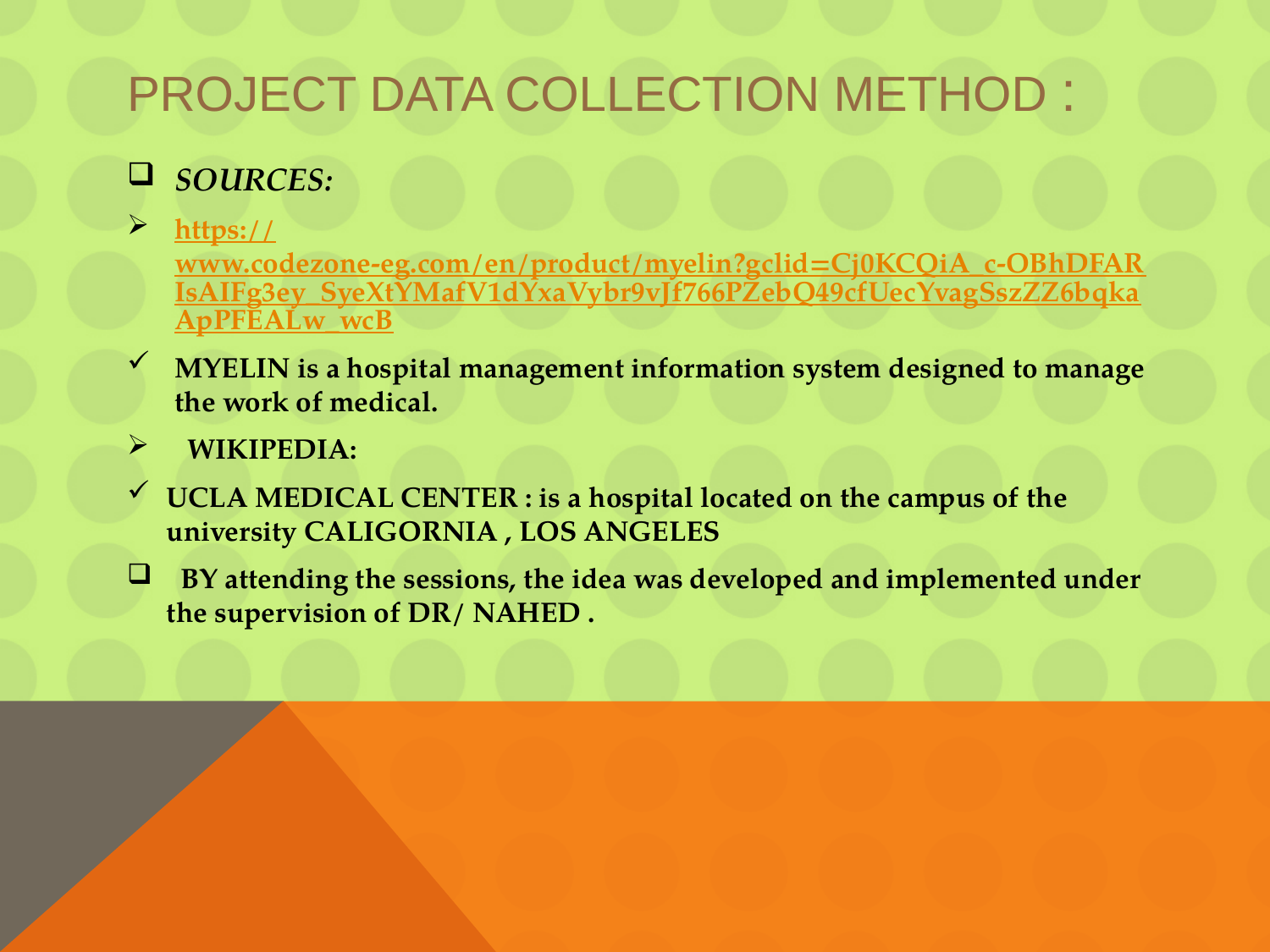

# PROJECT DATA COLLECTION METHOD :
SOURCES:
https://www.codezone-eg.com/en/product/myelin?gclid=Cj0KCQiA_c-OBhDFARIsAIFg3ey_SyeXtYMafV1dYxaVybr9vJf766PZebQ49cfUecYvagSszZZ6bqkaApPFEALw_wcB
MYELIN is a hospital management information system designed to manage the work of medical.
   WIKIPEDIA:
UCLA MEDICAL CENTER : is a hospital located on the campus of the university CALIGORNIA , LOS ANGELES
  BY attending the sessions, the idea was developed and implemented under the supervision of DR/ NAHED .